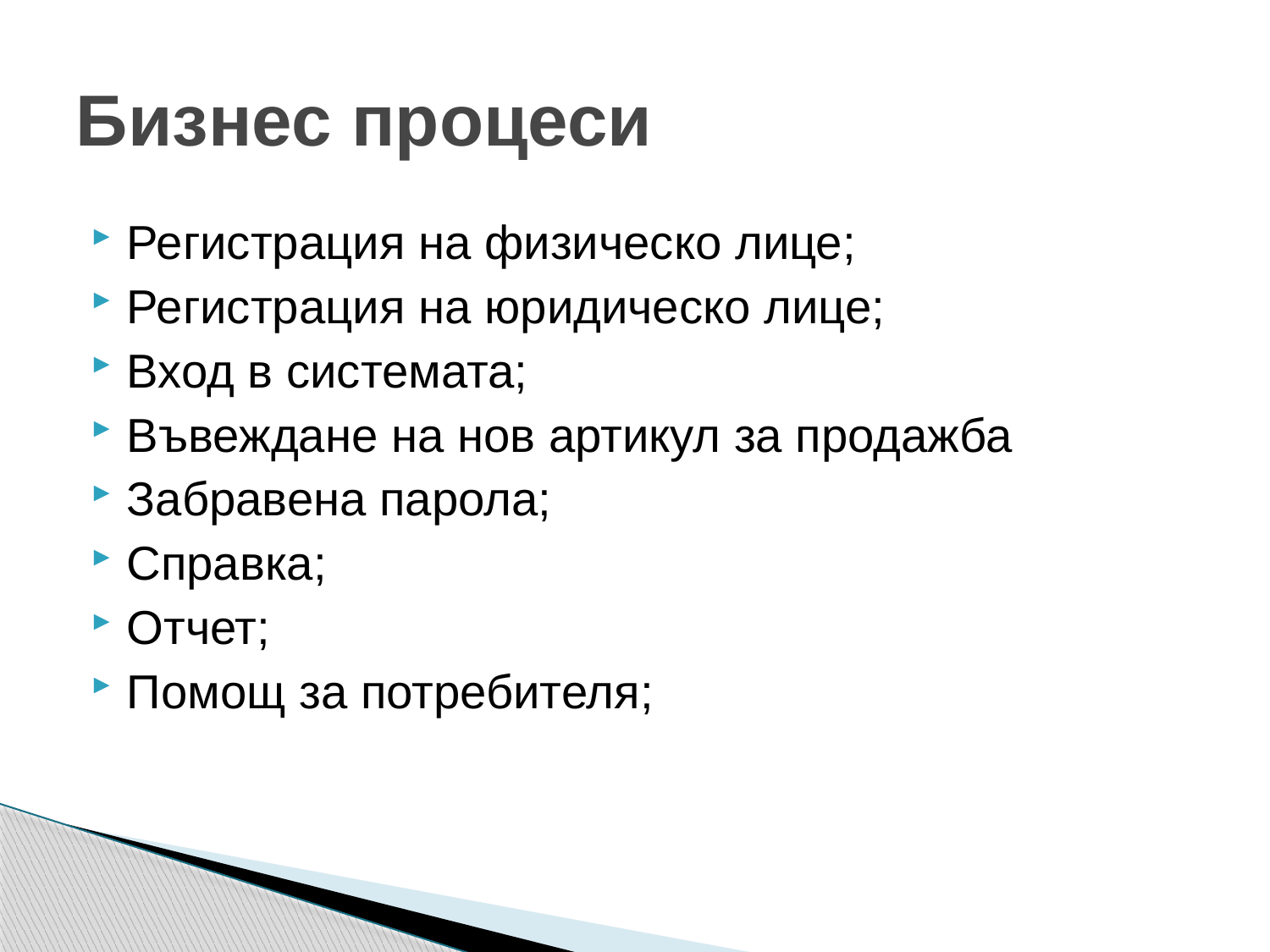

# Бизнес процеси
Регистрация на физическо лице;
Регистрация на юридическо лице;
Вход в системата;
Въвеждане на нов артикул за продажба
Забравена парола;
Справка;
Отчет;
Помощ за потребителя;